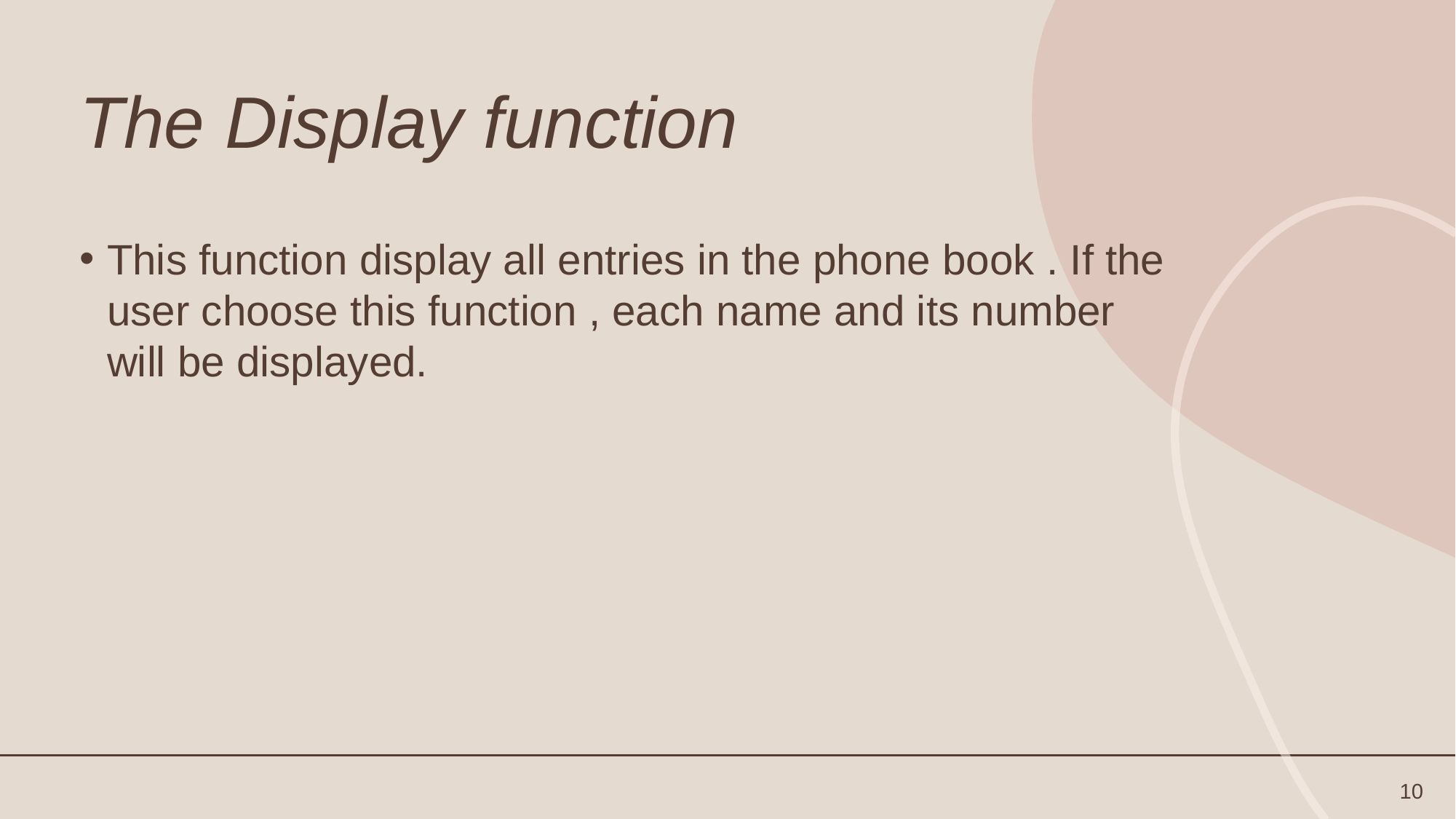

# The Display function
This function display all entries in the phone book . If the user choose this function , each name and its number will be displayed.

10